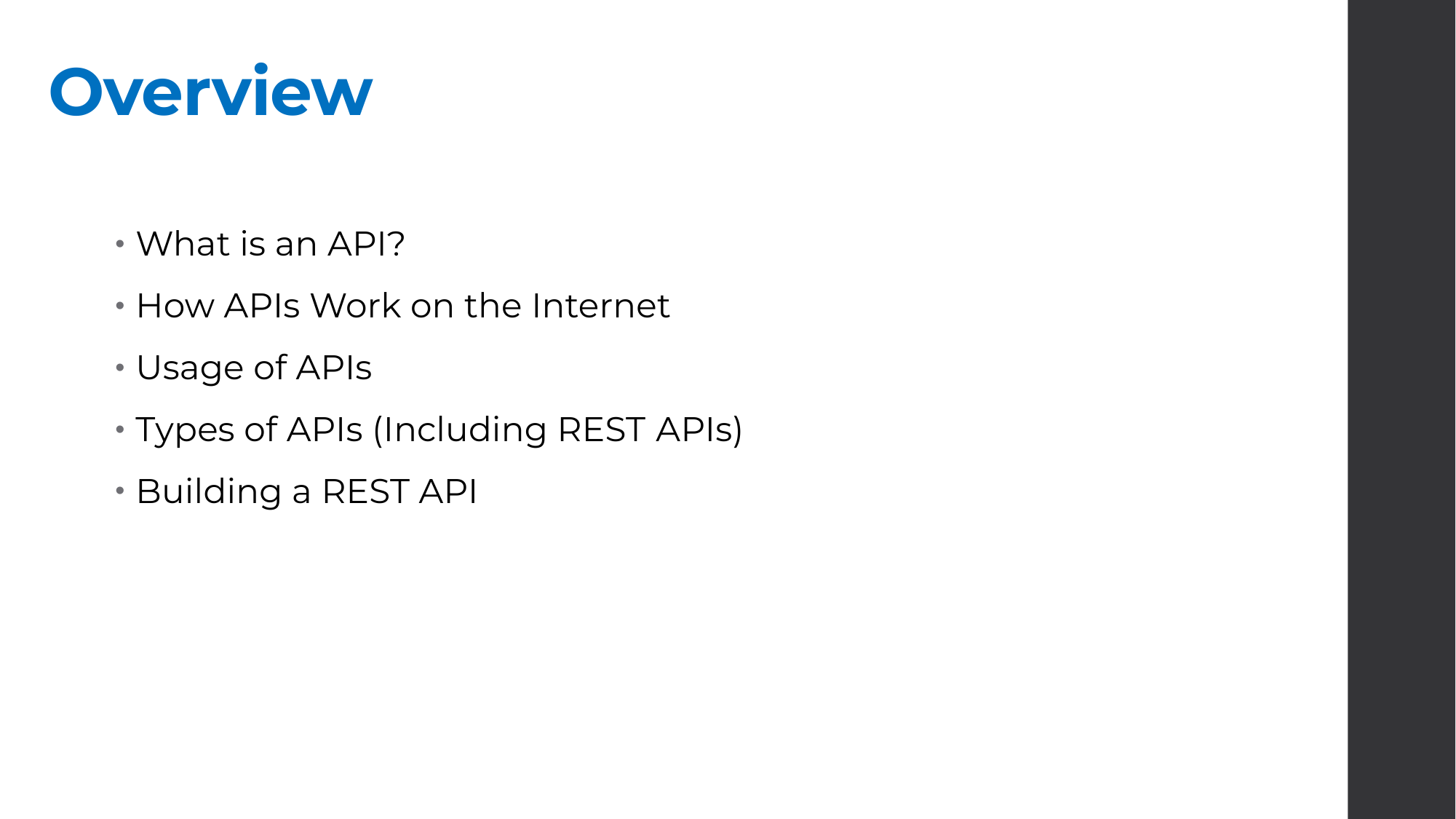

# Overview

What is an API?
How APIs Work on the Internet
Usage of APIs
Types of APIs (Including REST APIs)
Building a REST API